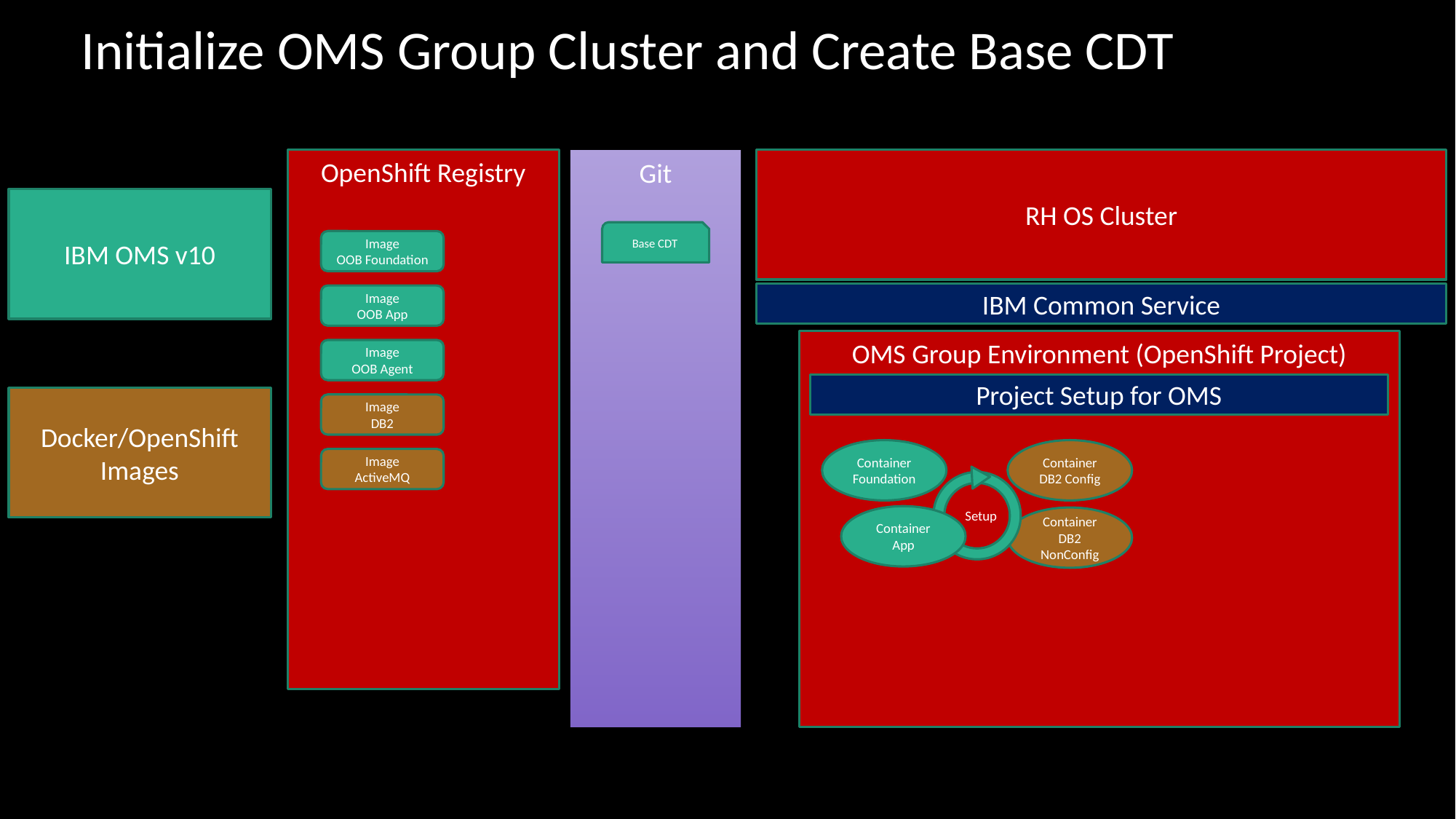

# Initialize OMS Group Cluster and Create Base CDT
OpenShift Registry
RH OS Cluster
Git
IBM OMS v10
Base CDT
Image
OOB Foundation
IBM Common Service
Image
OOB App
OMS Group Environment (OpenShift Project)
Image
OOB Agent
Project Setup for OMS
Docker/OpenShift Images
Image
DB2
Container
Foundation
Container
DB2 Config
Image
ActiveMQ

Setup
Container
App
Container
DB2 NonConfig